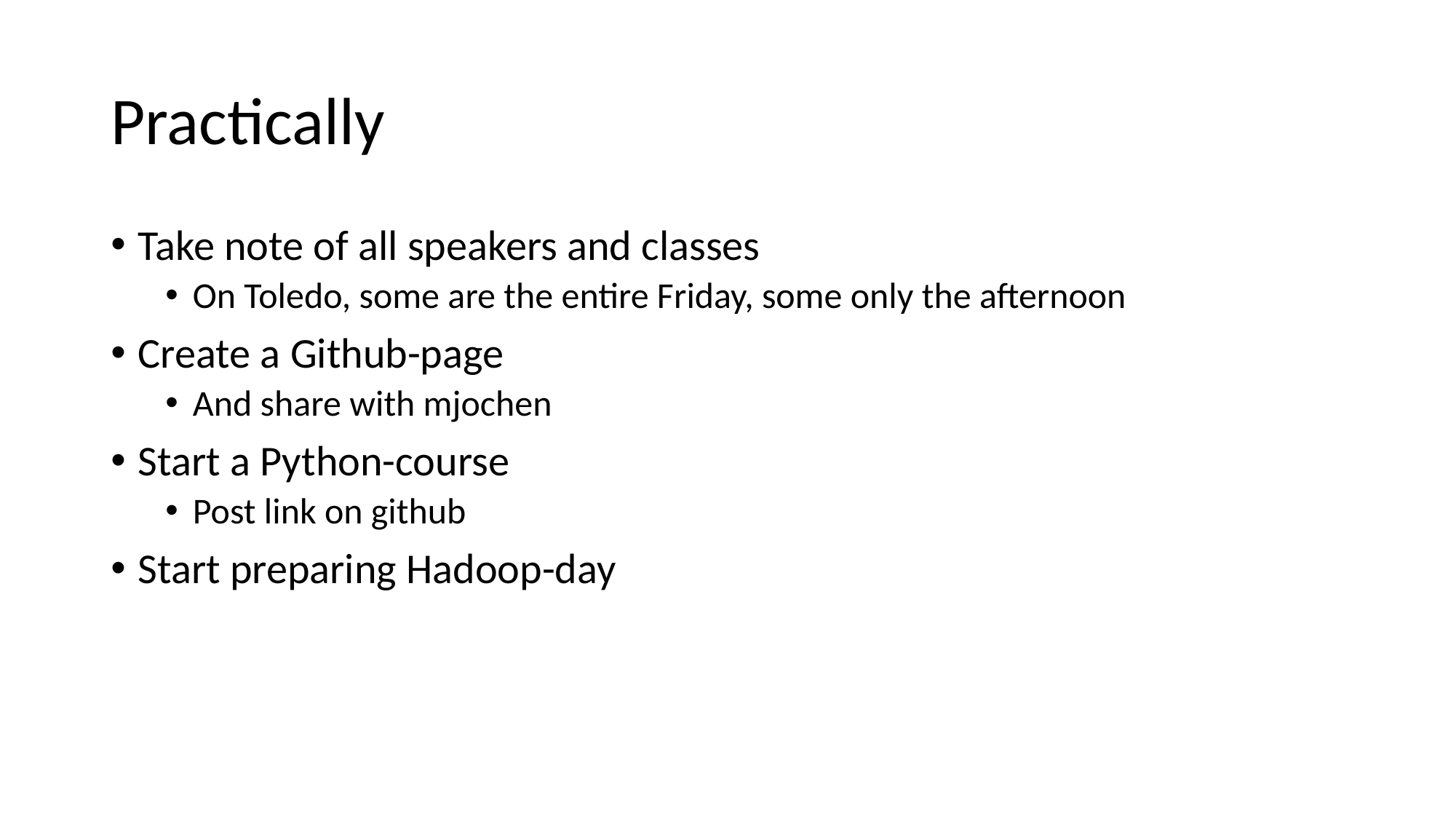

# Practically
Take note of all speakers and classes
On Toledo, some are the entire Friday, some only the afternoon
Create a Github-page
And share with mjochen
Start a Python-course
Post link on github
Start preparing Hadoop-day